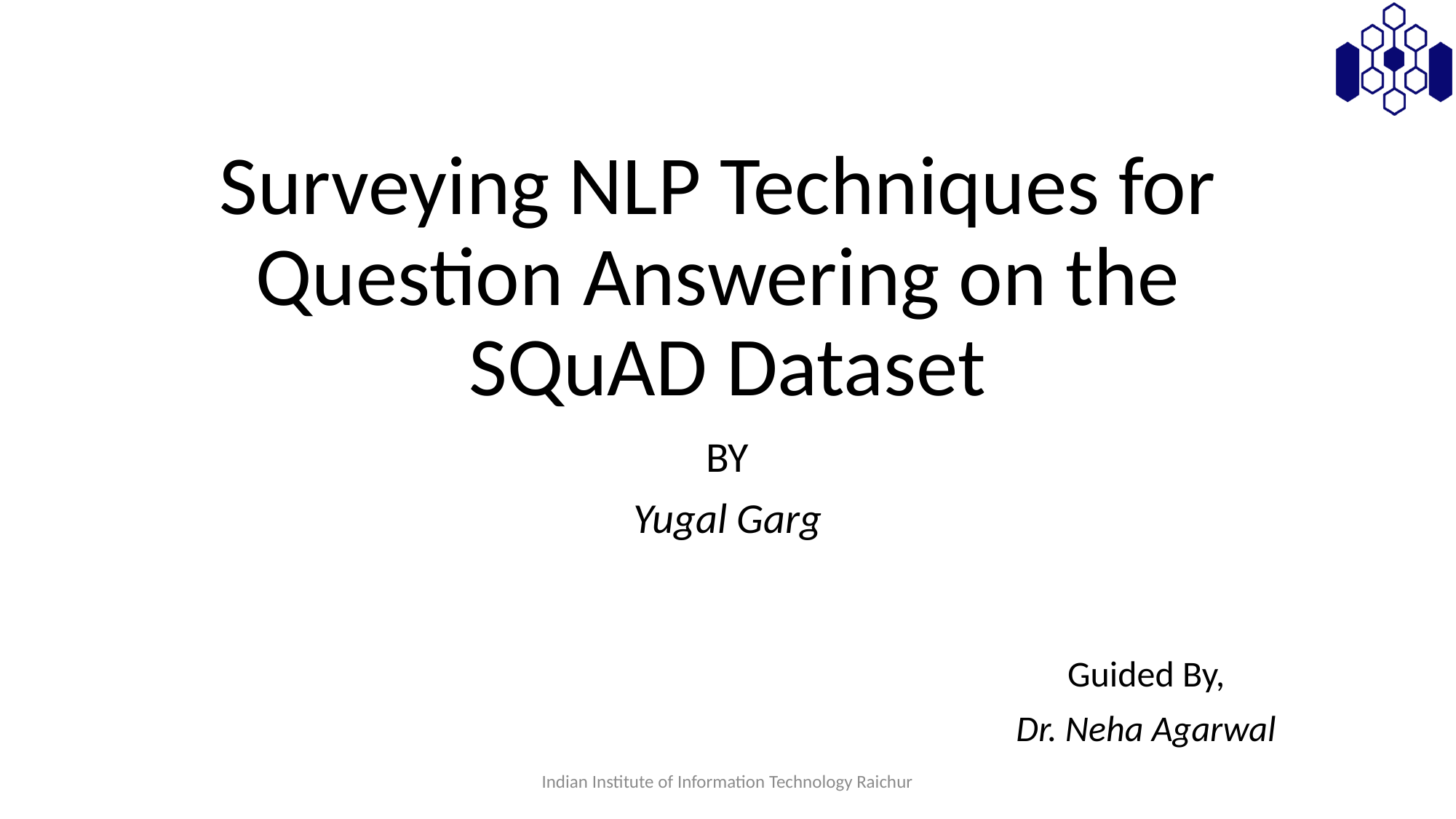

# Surveying NLP Techniques for Question Answering on the SQuAD Dataset
BY
Yugal Garg

Guided By,
Dr. Neha Agarwal
Indian Institute of Information Technology Raichur